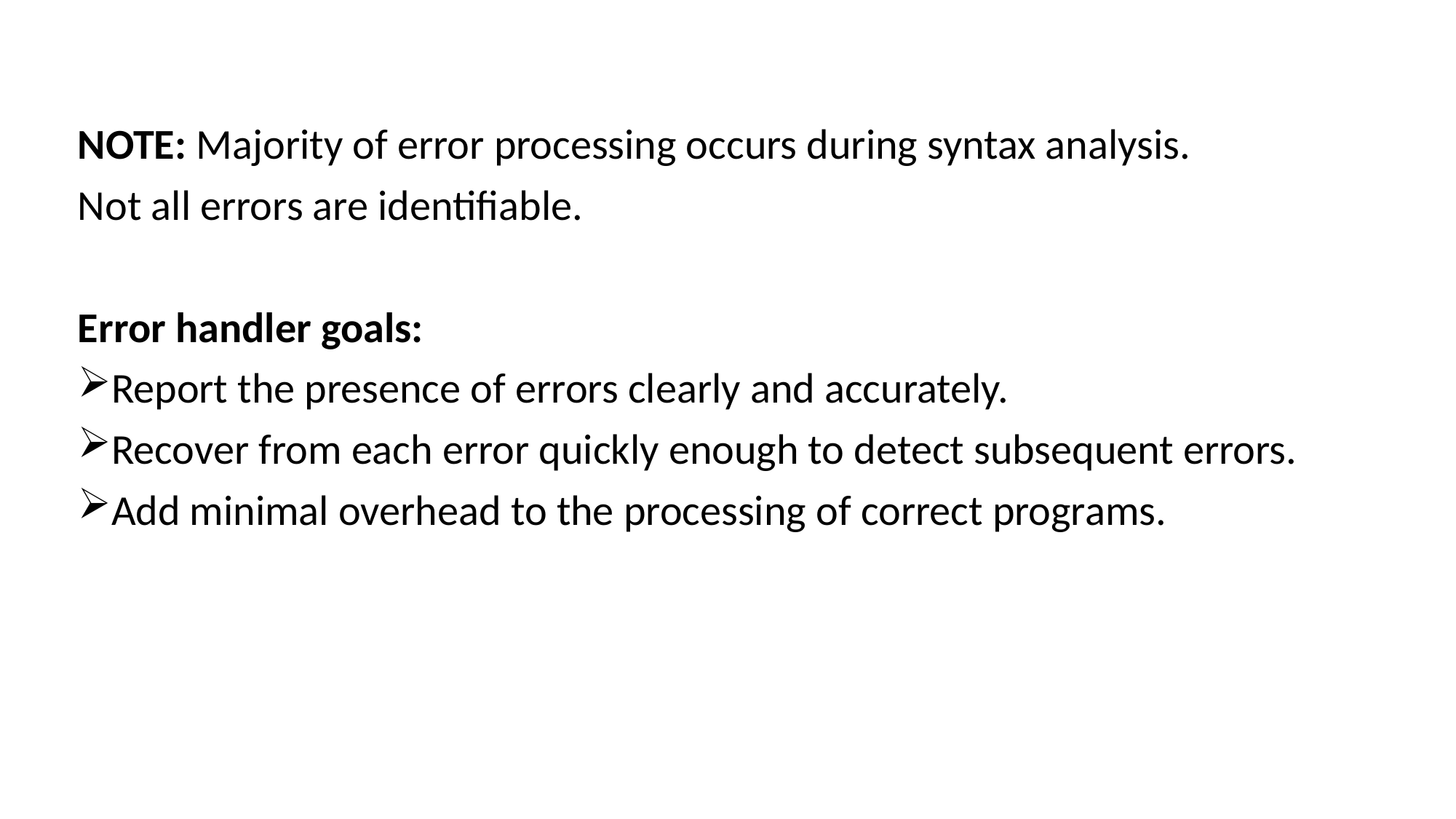

NOTE: Majority of error processing occurs during syntax analysis.
Not all errors are identifiable.

Error handler goals:
Report the presence of errors clearly and accurately.
Recover from each error quickly enough to detect subsequent errors.
Add minimal overhead to the processing of correct programs.